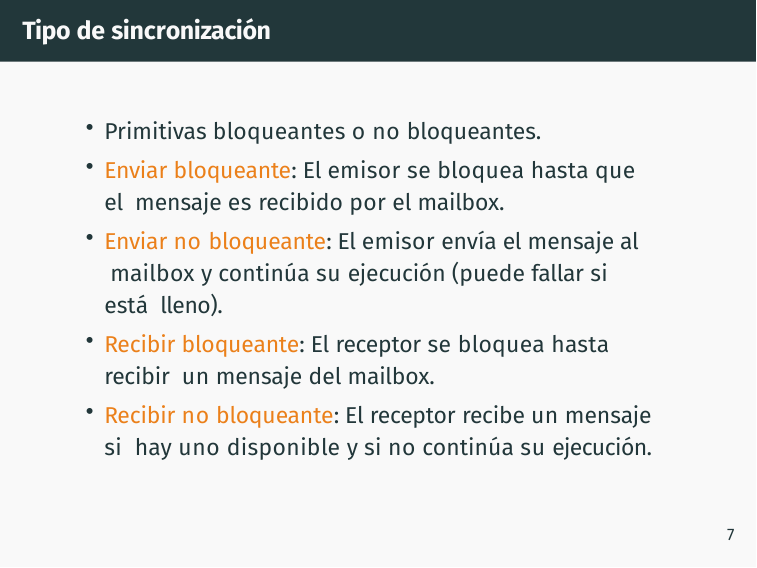

# Tipo de sincronización
Primitivas bloqueantes o no bloqueantes.
Enviar bloqueante: El emisor se bloquea hasta que el  mensaje es recibido por el mailbox.
Enviar no bloqueante: El emisor envía el mensaje al  mailbox y continúa su ejecución (puede fallar si está  lleno).
Recibir bloqueante: El receptor se bloquea hasta recibir  un mensaje del mailbox.
Recibir no bloqueante: El receptor recibe un mensaje si  hay uno disponible y si no continúa su ejecución.
7